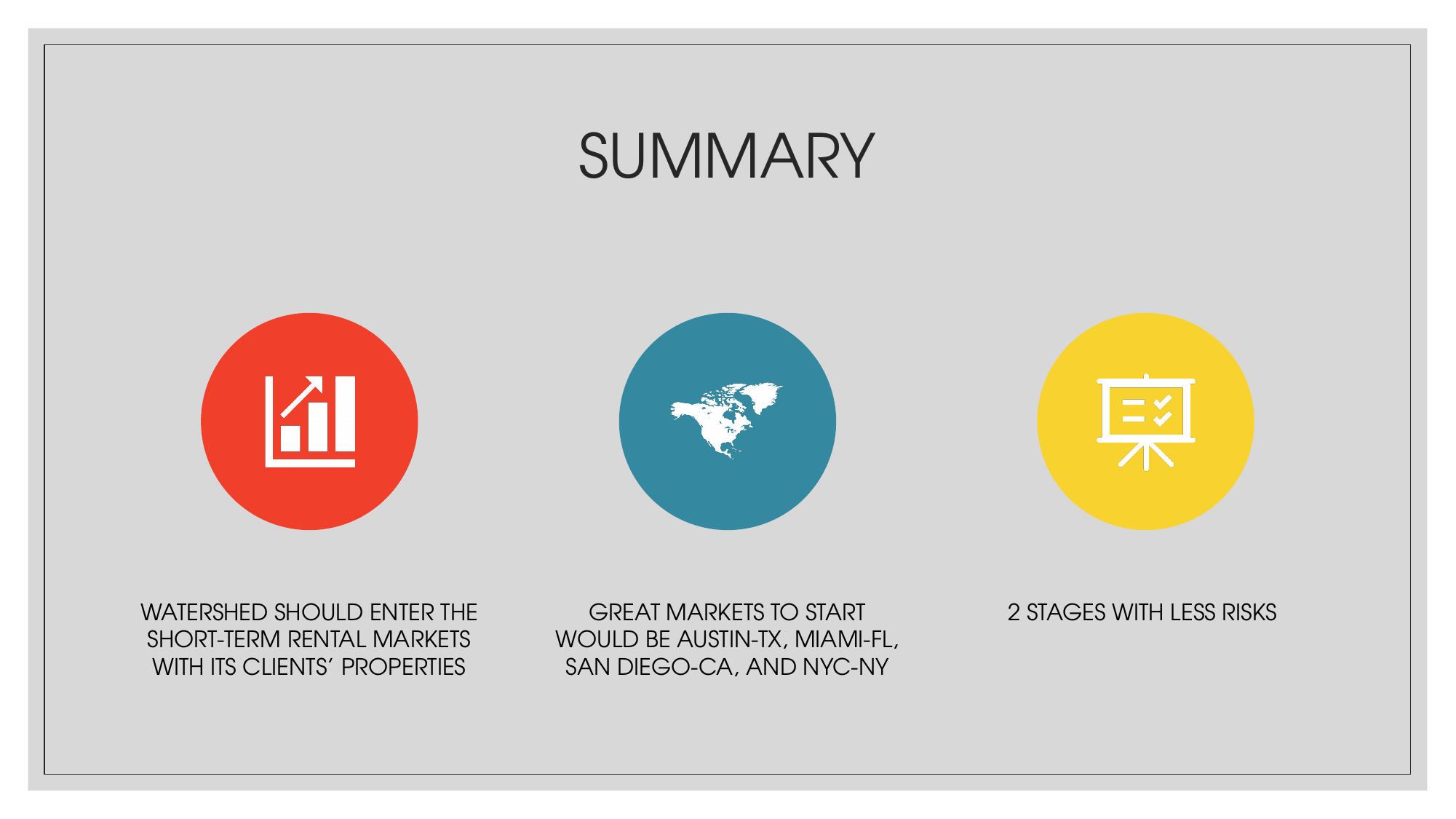

# SUMMARY
Watershed should enter the short-term rental markets with its clients’ properties
Great markets to start would be Austin-TX, Miami-FL, San Diego-CA, and NYC-NY
2 Stages with less risks